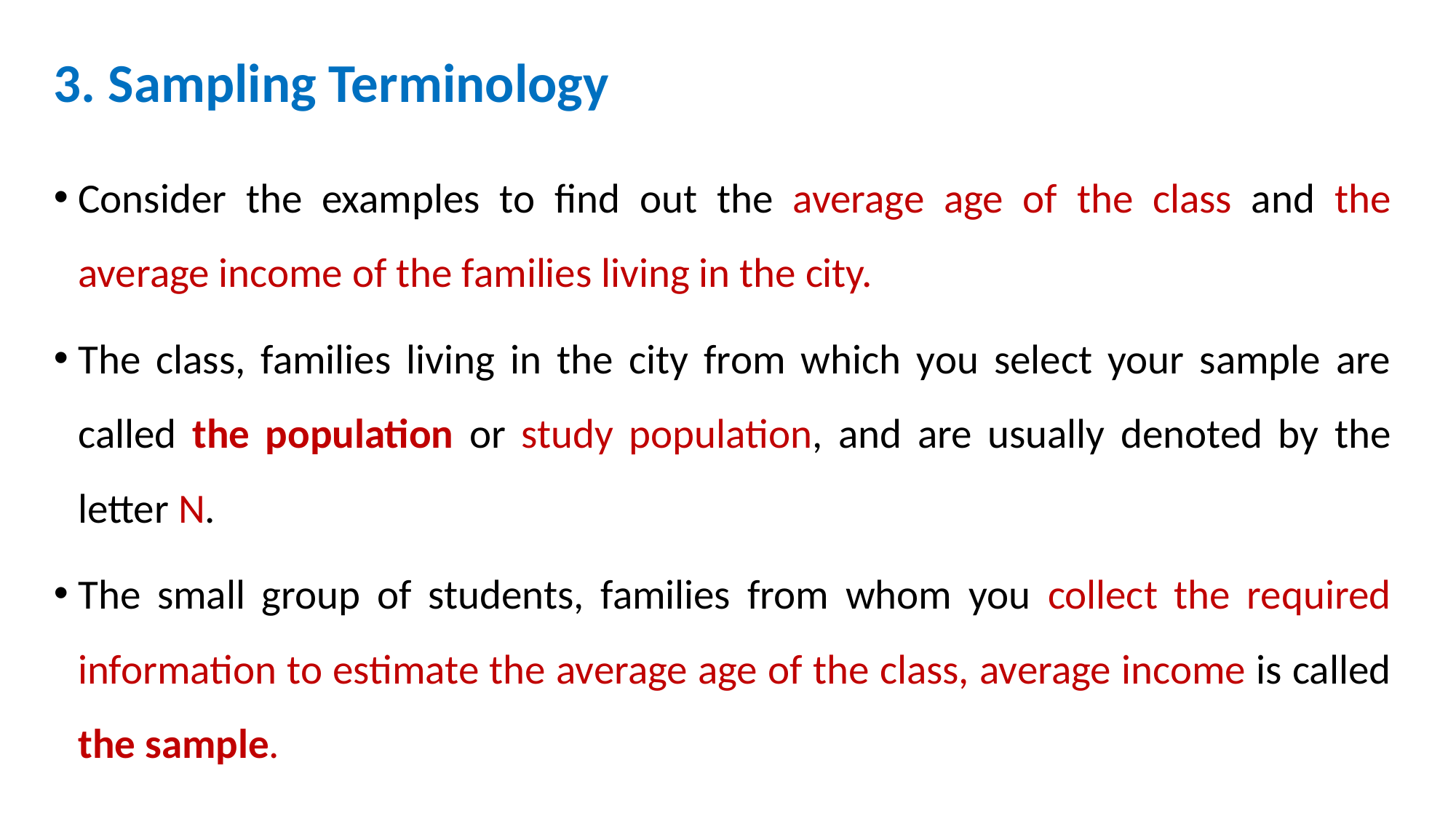

# 3. Sampling Terminology
Consider the examples to find out the average age of the class and the average income of the families living in the city.
The class, families living in the city from which you select your sample are called the population or study population, and are usually denoted by the letter N.
The small group of students, families from whom you collect the required information to estimate the average age of the class, average income is called the sample.